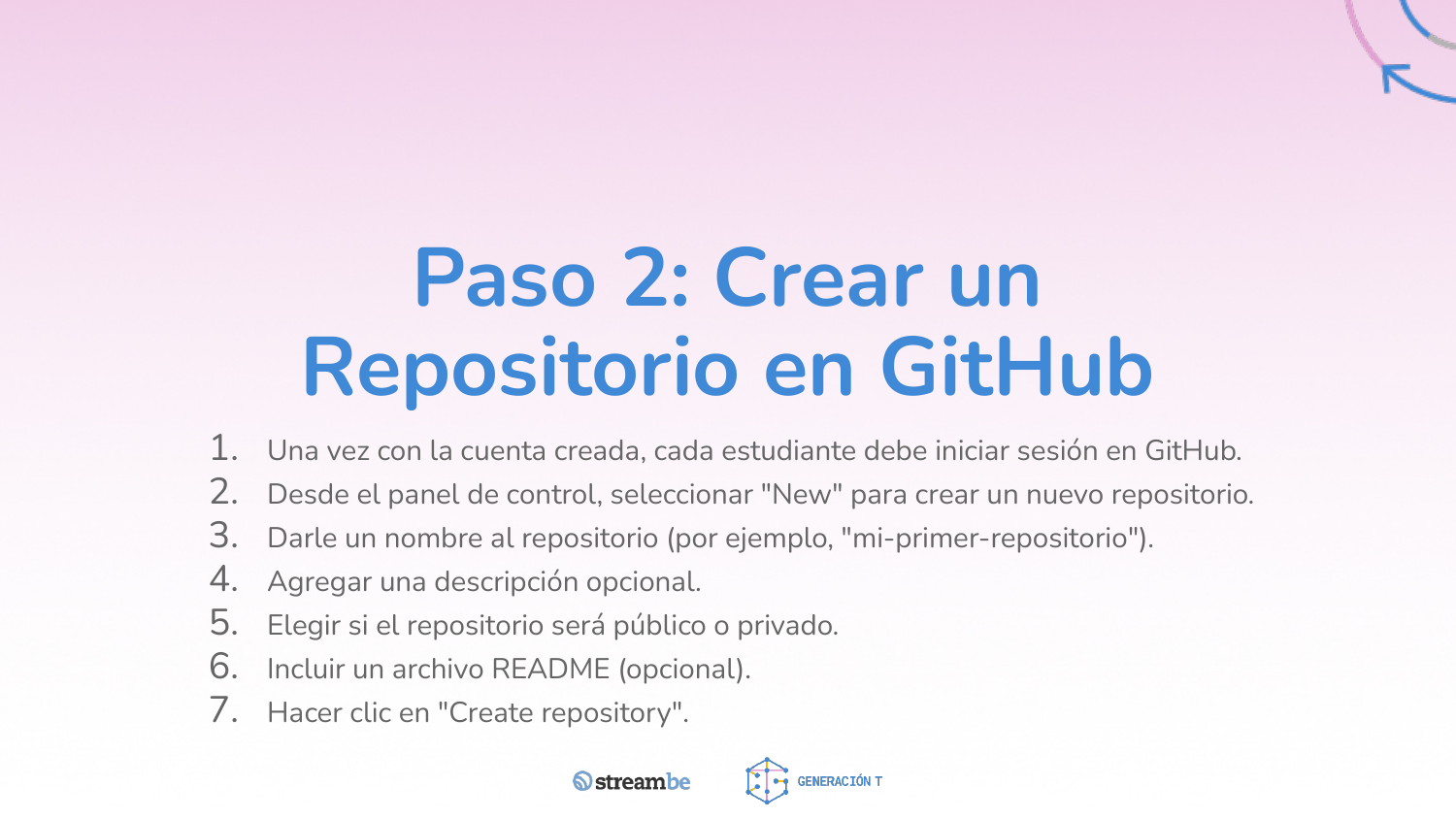

# Paso 2: Crear un Repositorio en GitHub
Una vez con la cuenta creada, cada estudiante debe iniciar sesión en GitHub.
Desde el panel de control, seleccionar "New" para crear un nuevo repositorio.
Darle un nombre al repositorio (por ejemplo, "mi-primer-repositorio").
Agregar una descripción opcional.
Elegir si el repositorio será público o privado.
Incluir un archivo README (opcional).
Hacer clic en "Create repository".